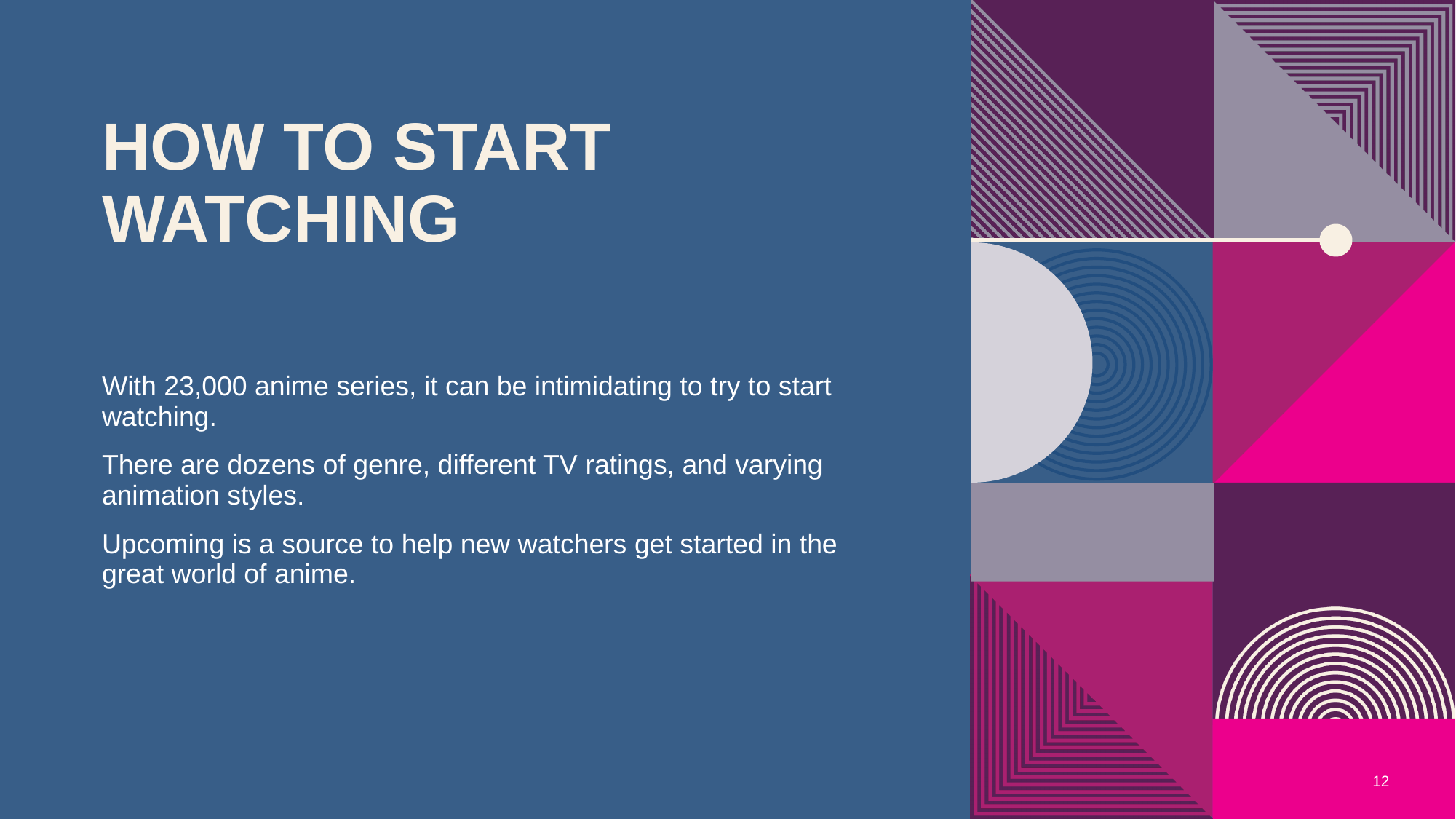

# How to start watching
With 23,000 anime series, it can be intimidating to try to start watching.
There are dozens of genre, different TV ratings, and varying animation styles.
Upcoming is a source to help new watchers get started in the great world of anime.

12